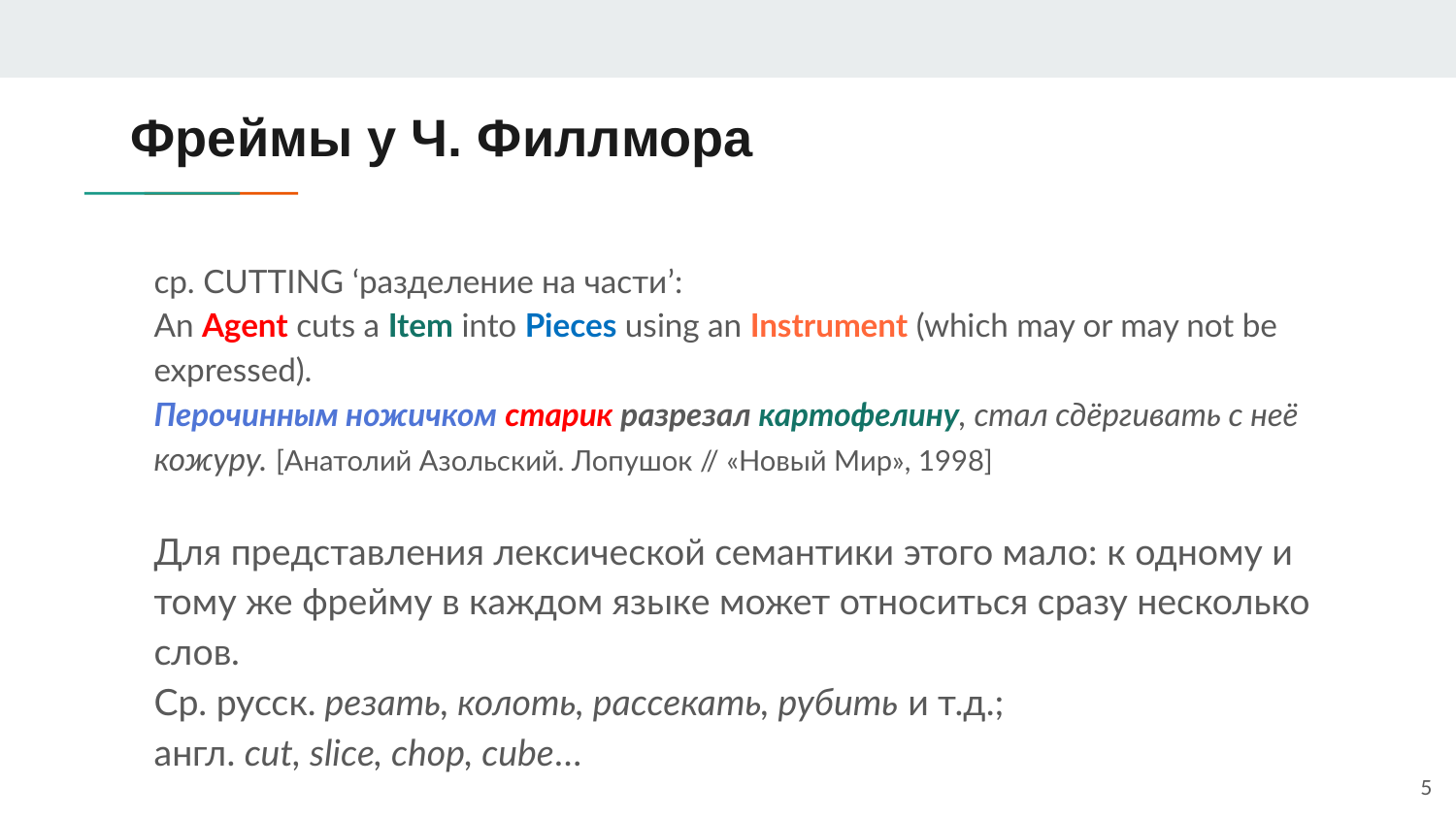

# Фреймы у Ч. Филлмора
ср. CUTTING ‘разделение на части’:
An Agent cuts a Item into Pieces using an Instrument (which may or may not be expressed).
Перочинным ножичком старик разрезал картофелину, стал сдёргивать с неё кожуру. [Анатолий Азольский. Лопушок // «Новый Мир», 1998]

Для представления лексической семантики этого мало: к одному и тому же фрейму в каждом языке может относиться сразу несколько слов.
Ср. русск. резать, колоть, рассекать, рубить и т.д.;
англ. cut, slice, chop, cube…
5